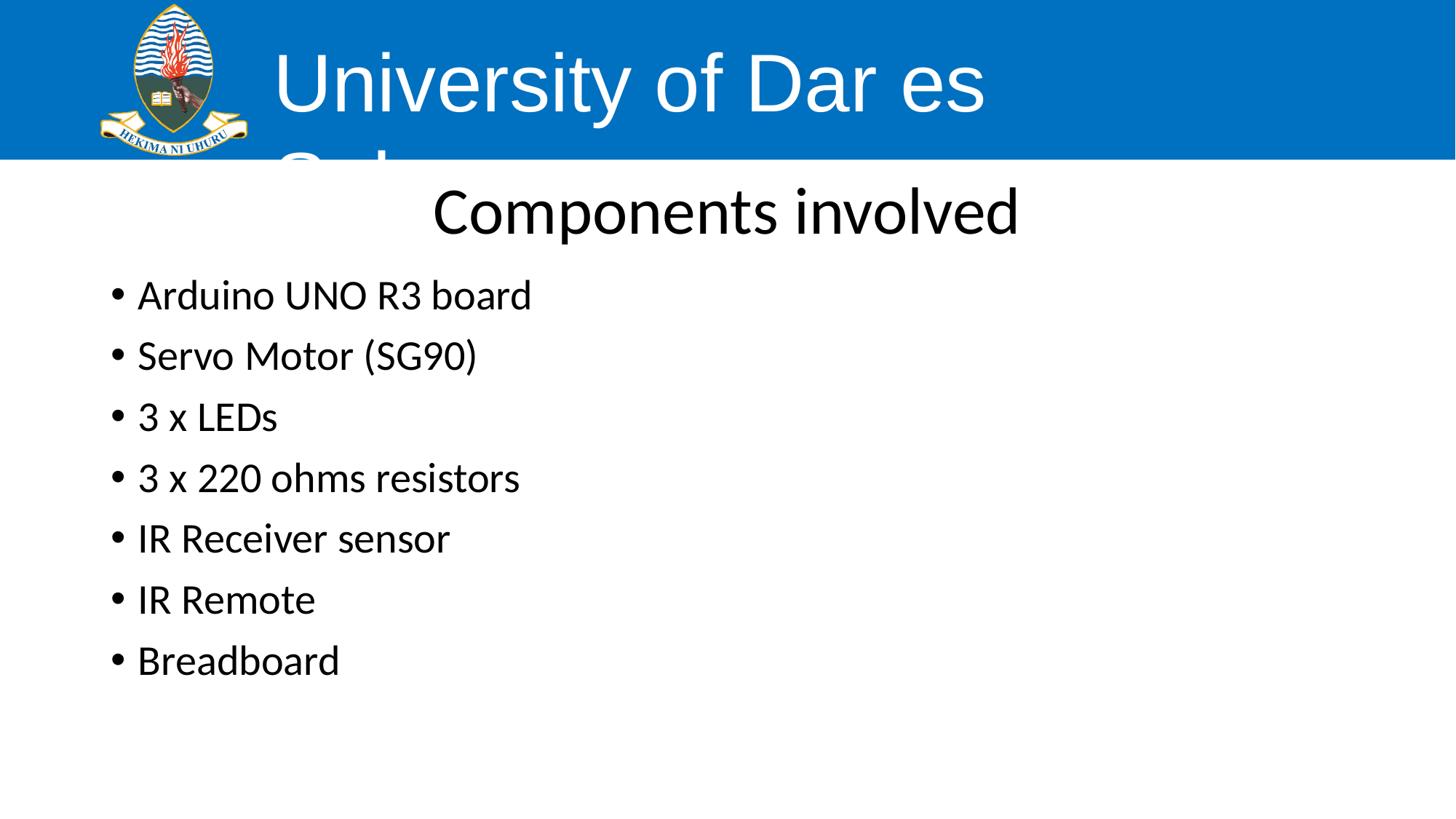

# Components involved
Arduino UNO R3 board
Servo Motor (SG90)
3 x LEDs
3 x 220 ohms resistors
IR Receiver sensor
IR Remote
Breadboard